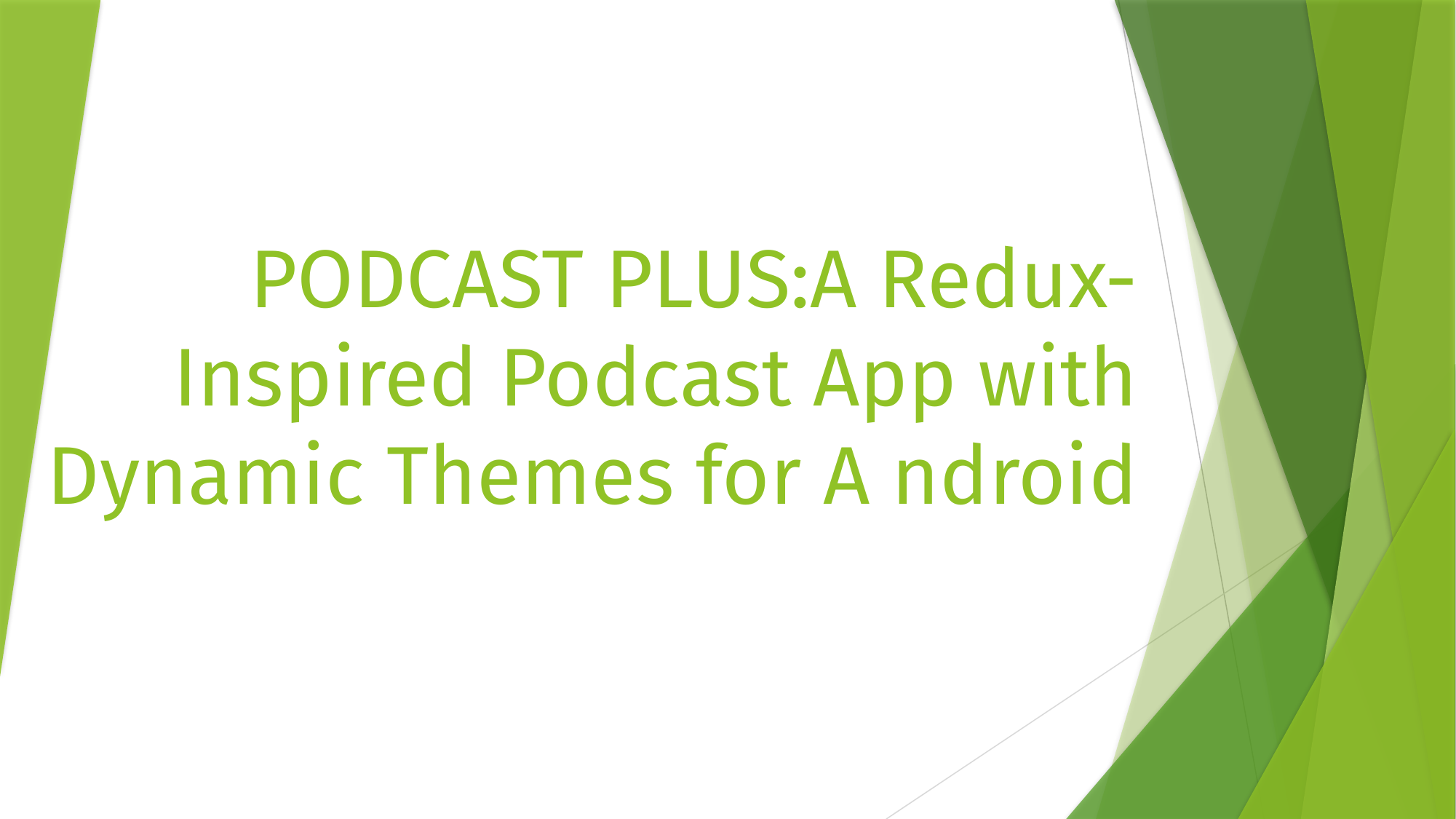

# PODCAST PLUS:A Redux-Inspired Podcast App with Dynamic Themes for A ndroid